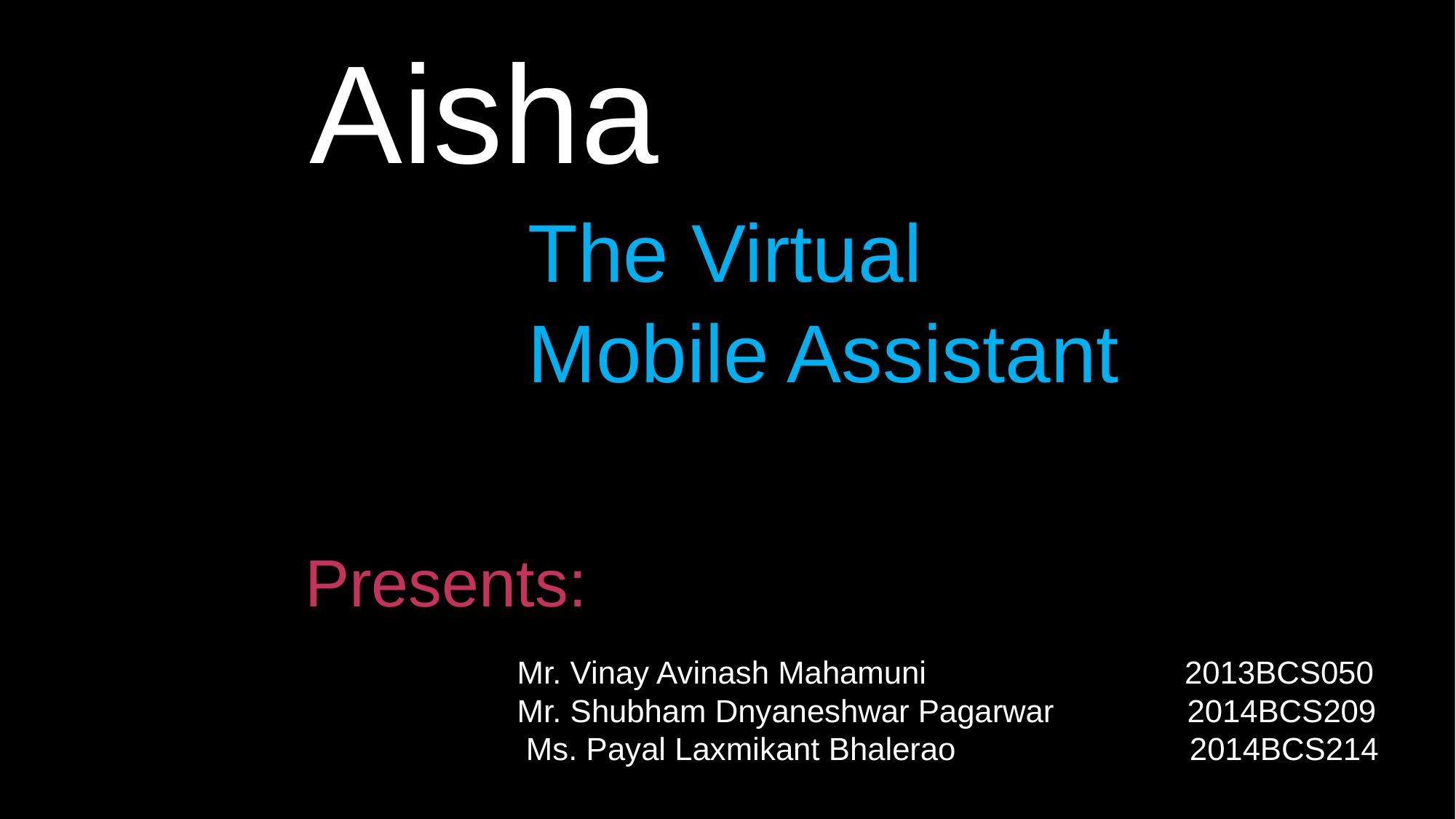

Aisha
		The Virtual
		Mobile Assistant
Presents:
Mr. Vinay Avinash Mahamuni	                          2013BCS050
Mr. Shubham Dnyaneshwar Pagarwar	              2014BCS209
 Ms. Payal Laxmikant Bhalerao		  2014BCS214